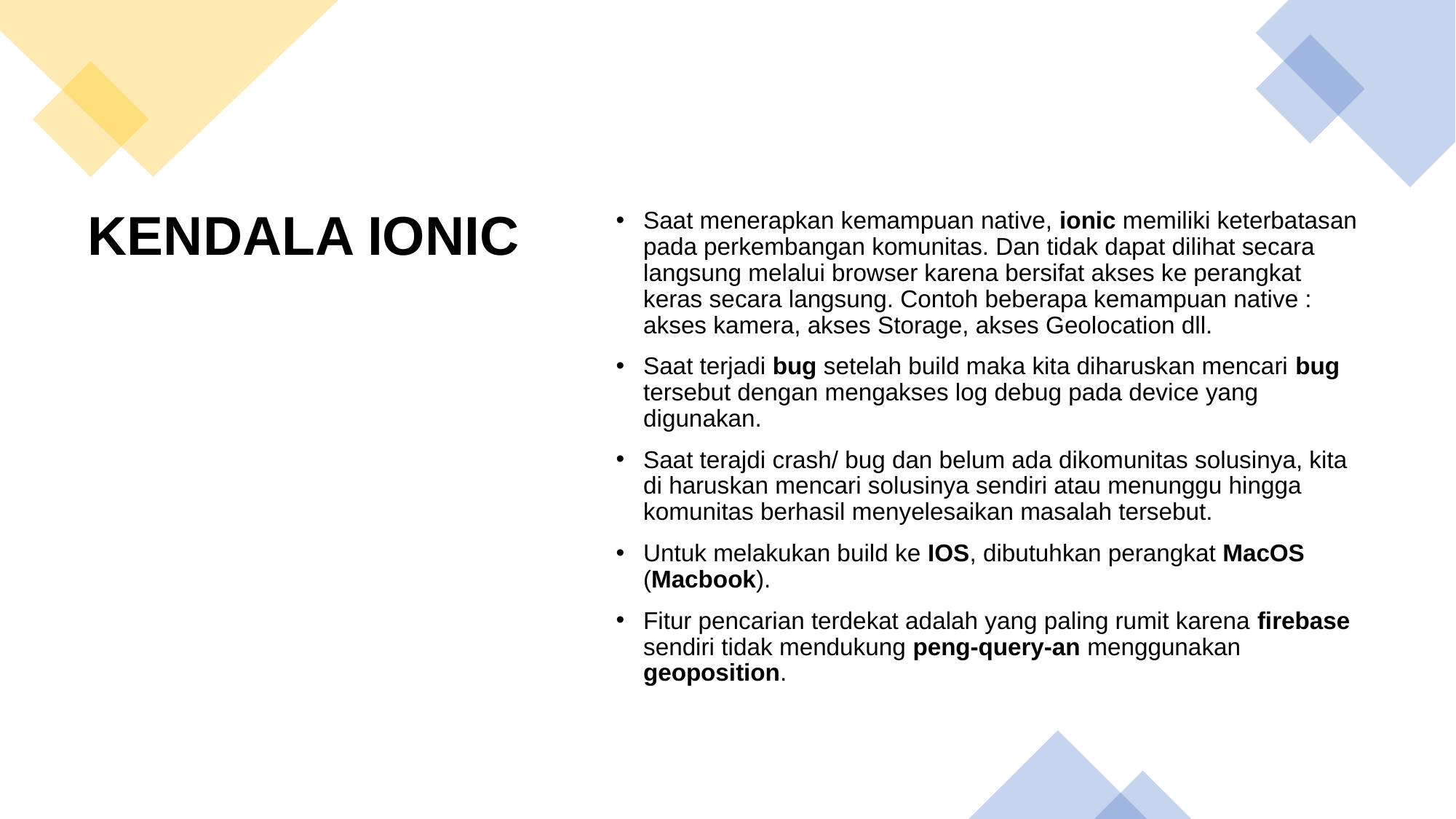

Saat menerapkan kemampuan native, ionic memiliki keterbatasan pada perkembangan komunitas. Dan tidak dapat dilihat secara langsung melalui browser karena bersifat akses ke perangkat keras secara langsung. Contoh beberapa kemampuan native : akses kamera, akses Storage, akses Geolocation dll.
Saat terjadi bug setelah build maka kita diharuskan mencari bug tersebut dengan mengakses log debug pada device yang digunakan.
Saat terajdi crash/ bug dan belum ada dikomunitas solusinya, kita di haruskan mencari solusinya sendiri atau menunggu hingga komunitas berhasil menyelesaikan masalah tersebut.
Untuk melakukan build ke IOS, dibutuhkan perangkat MacOS (Macbook).
Fitur pencarian terdekat adalah yang paling rumit karena firebase sendiri tidak mendukung peng-query-an menggunakan geoposition.
# KENDALA IONIC